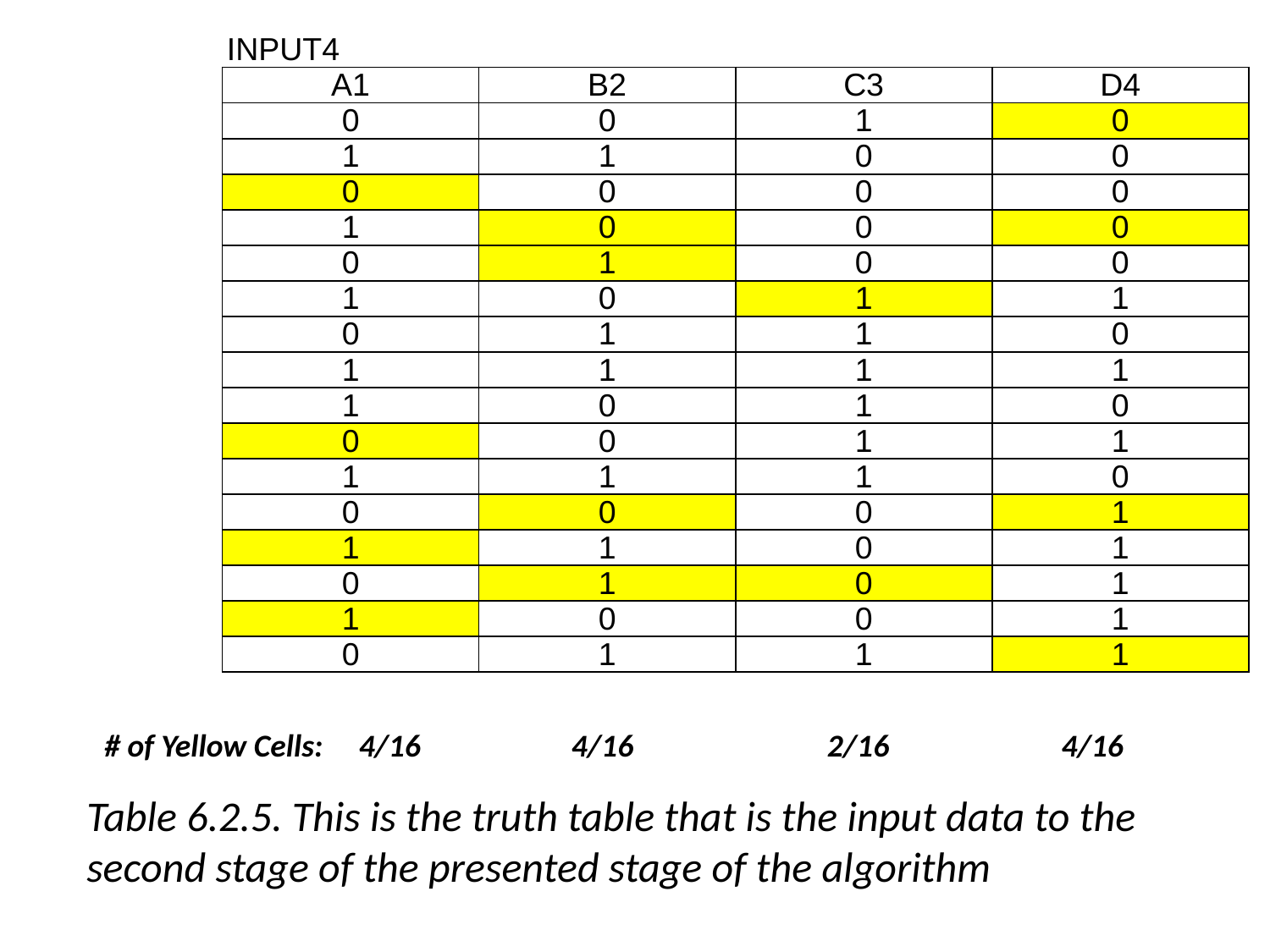

| INPUT4 |  |  |  |
| --- | --- | --- | --- |
| A1 | B2 | C3 | D4 |
| 0 | 0 | 1 | 0 |
| 1 | 1 | 0 | 0 |
| 0 | 0 | 0 | 0 |
| 1 | 0 | 0 | 0 |
| 0 | 1 | 0 | 0 |
| 1 | 0 | 1 | 1 |
| 0 | 1 | 1 | 0 |
| 1 | 1 | 1 | 1 |
| 1 | 0 | 1 | 0 |
| 0 | 0 | 1 | 1 |
| 1 | 1 | 1 | 0 |
| 0 | 0 | 0 | 1 |
| 1 | 1 | 0 | 1 |
| 0 | 1 | 0 | 1 |
| 1 | 0 | 0 | 1 |
| 0 | 1 | 1 | 1 |
 # of Yellow Cells:     4/16                     4/16                           2/16                        4/16
Table 6.2.5. This is the truth table that is the input data to the second stage of the presented stage of the algorithm